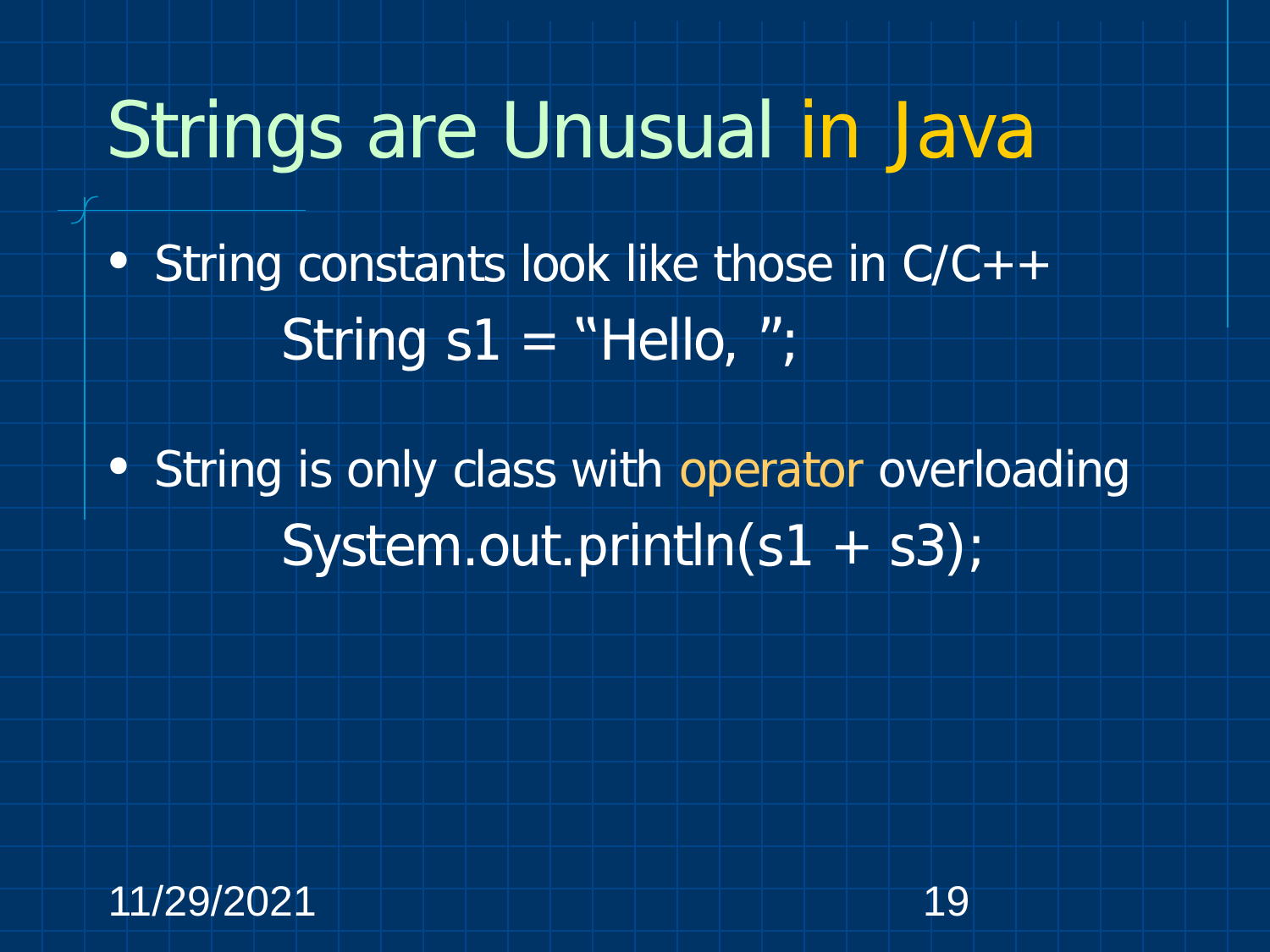

# Strings are Unusual in Java
String constants look like those in C/C++
		String s1 = “Hello, ”;

String is only class with operator overloading
		System.out.println(s1 + s3);
11/29/2021
19